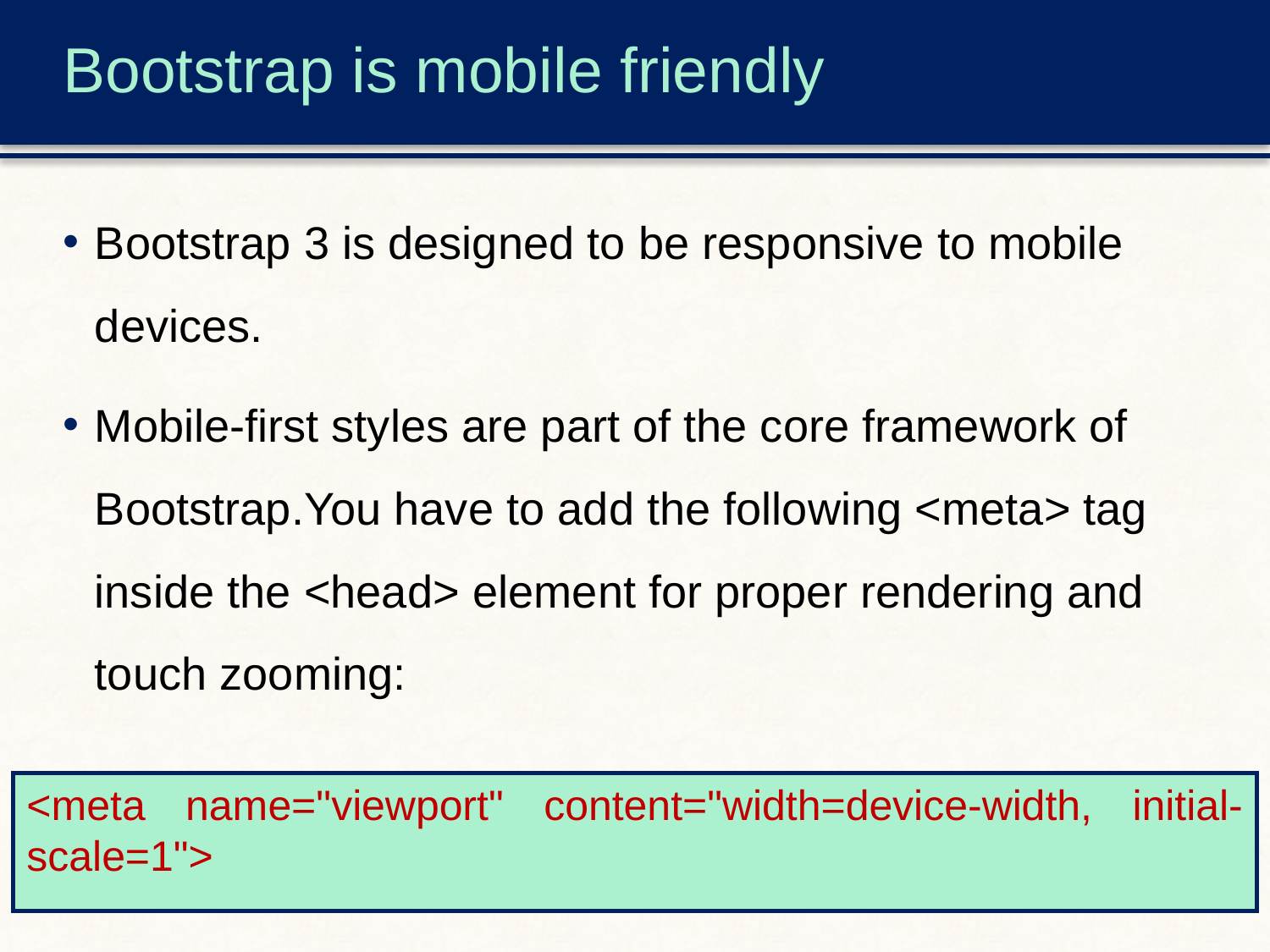

# Bootstrap is mobile friendly
Bootstrap 3 is designed to be responsive to mobile devices.
Mobile-first styles are part of the core framework of Bootstrap.You have to add the following <meta> tag inside the <head> element for proper rendering and touch zooming:
<meta name="viewport" content="width=device-width, initial-scale=1">